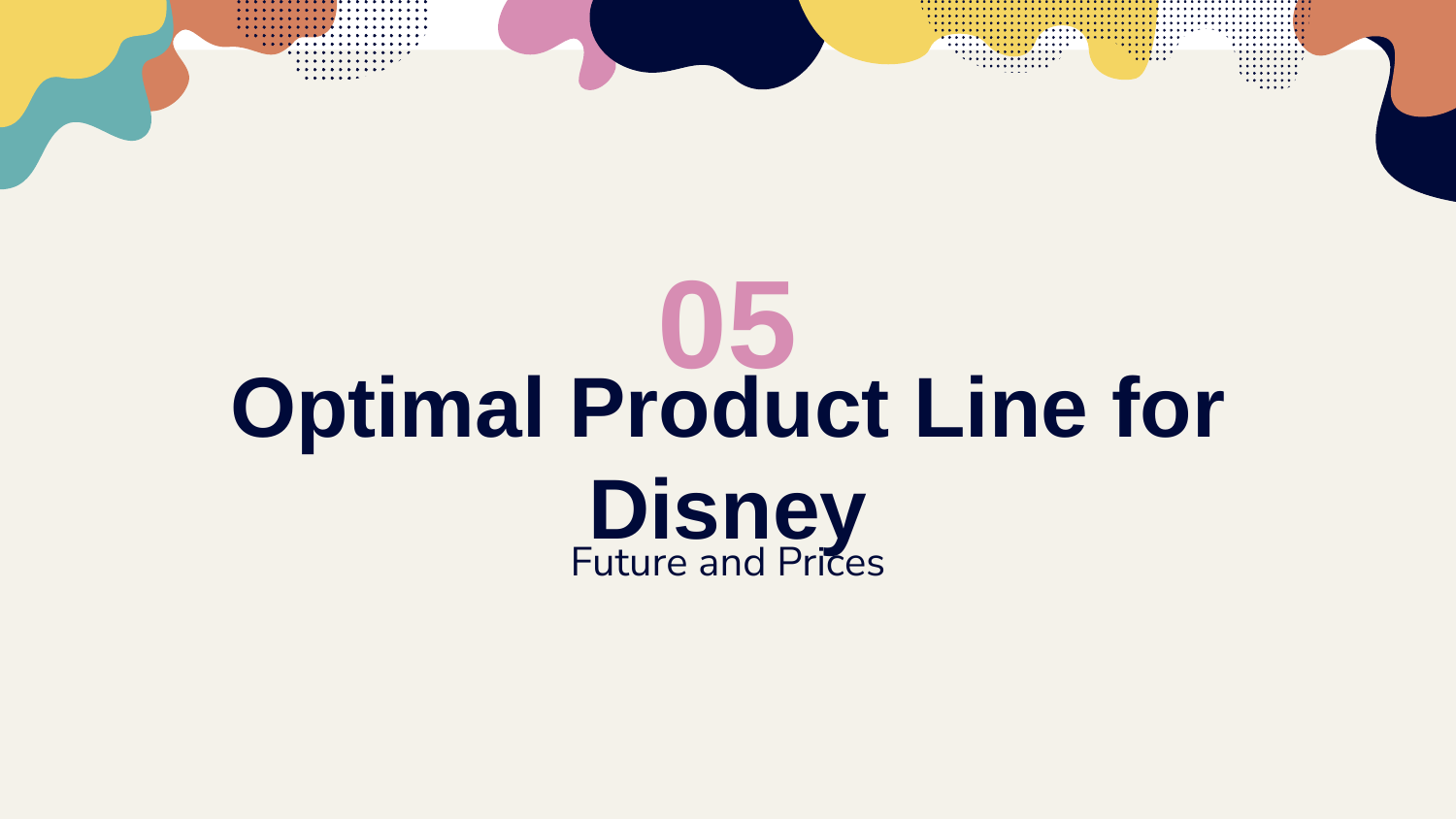

05
# Optimal Product Line for Disney
Future and Prices